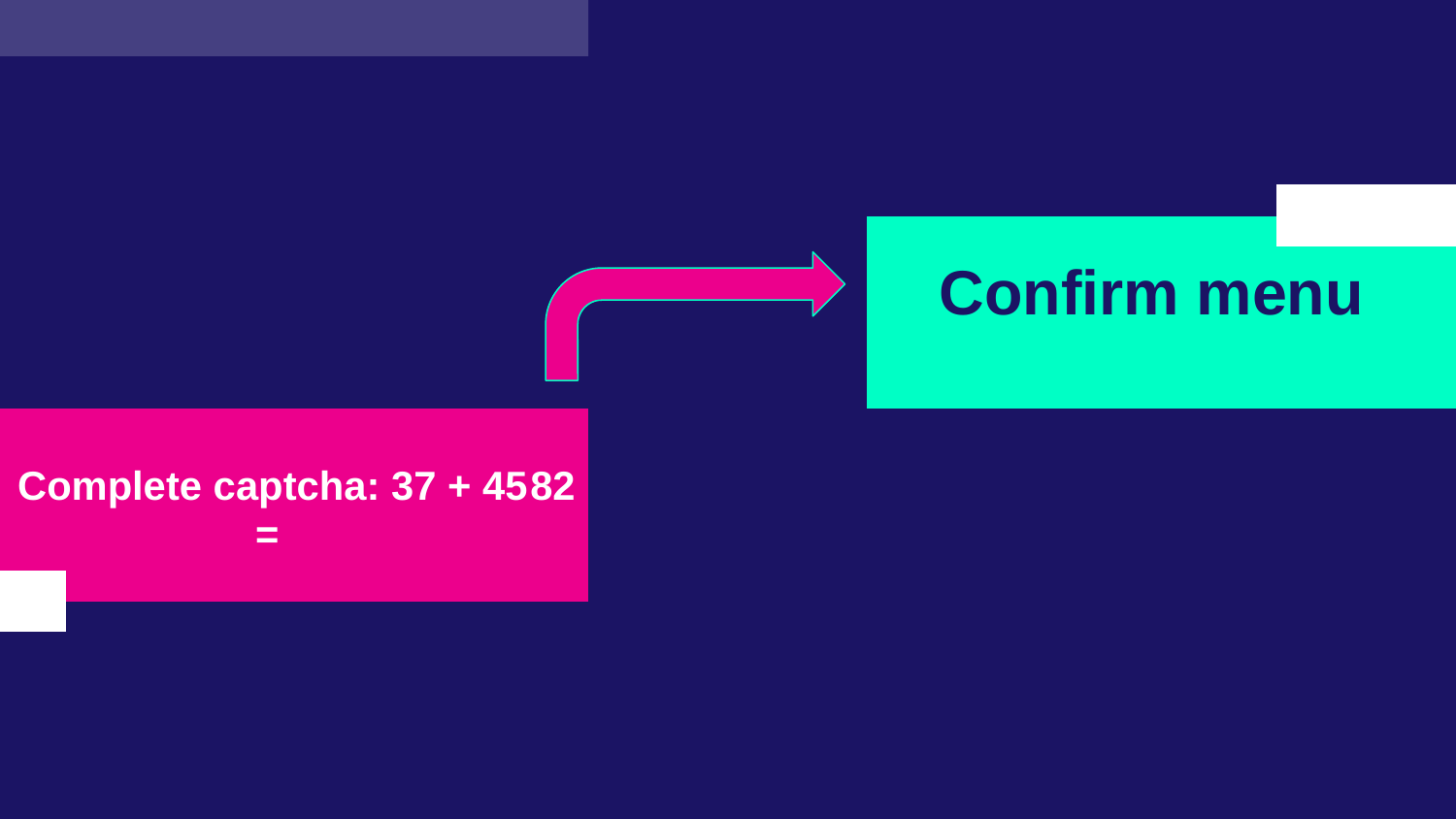

Confirm menu
82
Complete captcha: 37 + 45 =